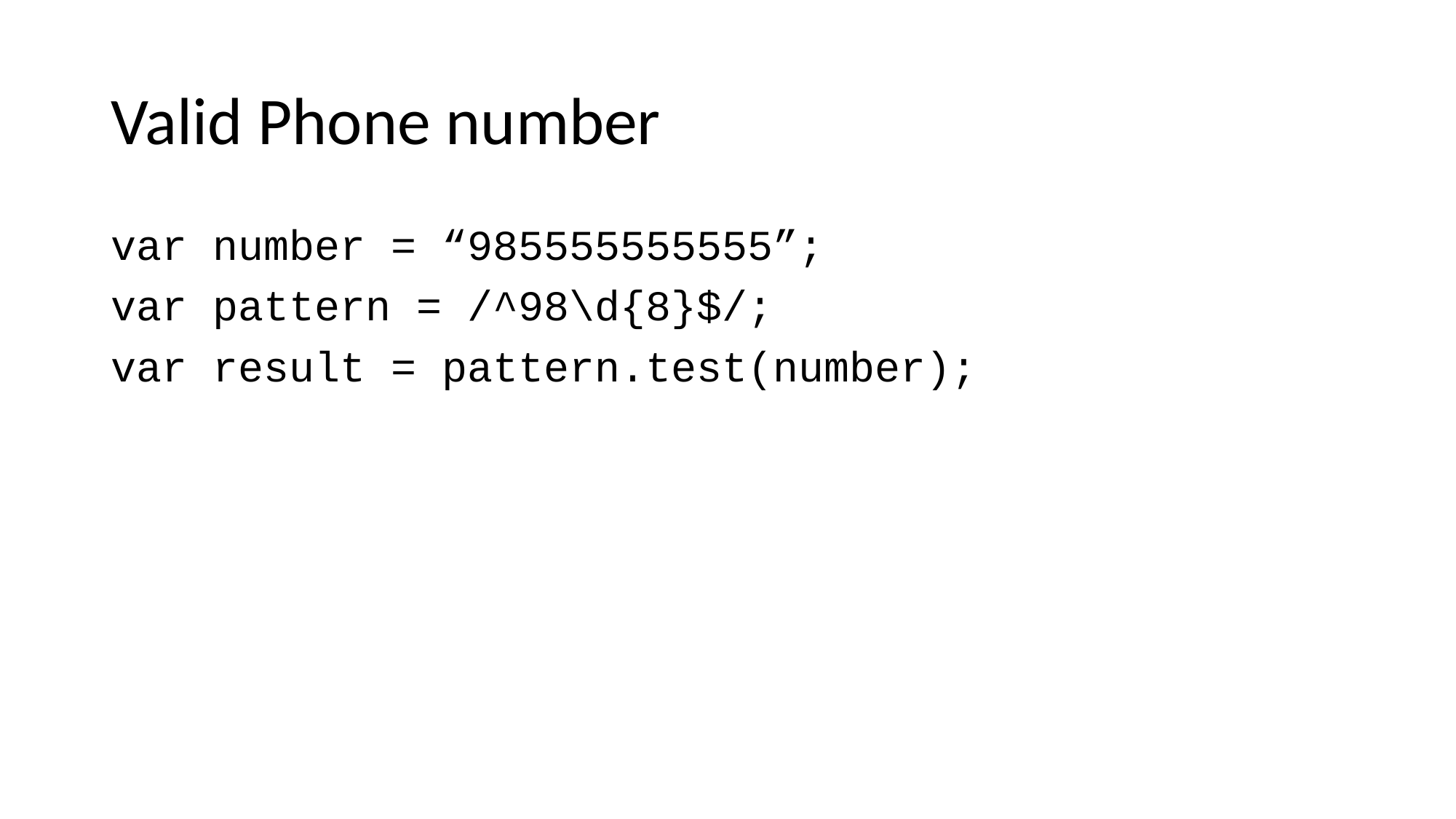

# Valid Phone number
var number = “985555555555”;
var pattern = /^98\d{8}$/;
var result = pattern.test(number);